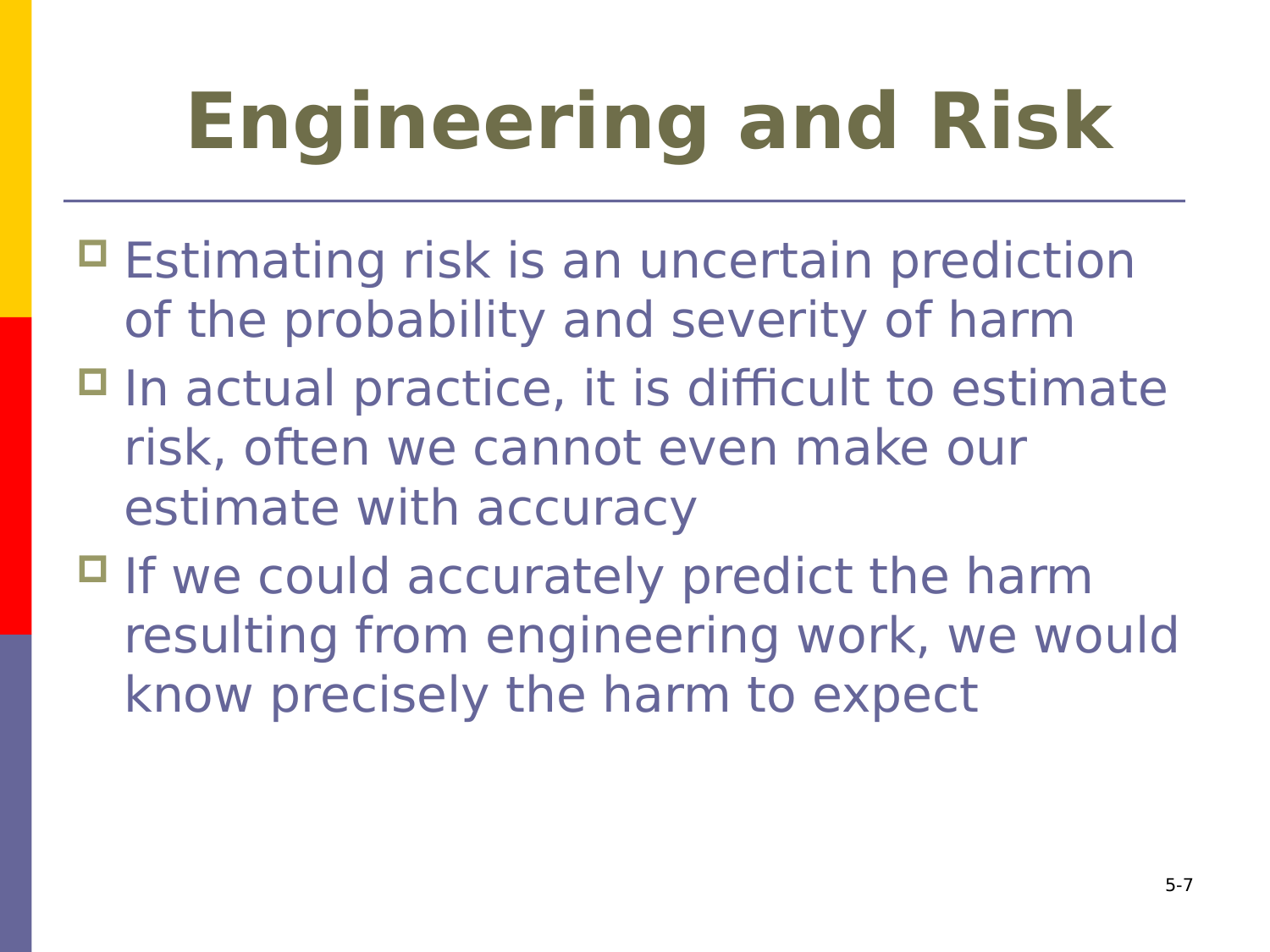

# Engineering and Risk
Estimating risk is an uncertain prediction of the probability and severity of harm
In actual practice, it is difficult to estimate risk, often we cannot even make our estimate with accuracy
If we could accurately predict the harm resulting from engineering work, we would know precisely the harm to expect
5-7